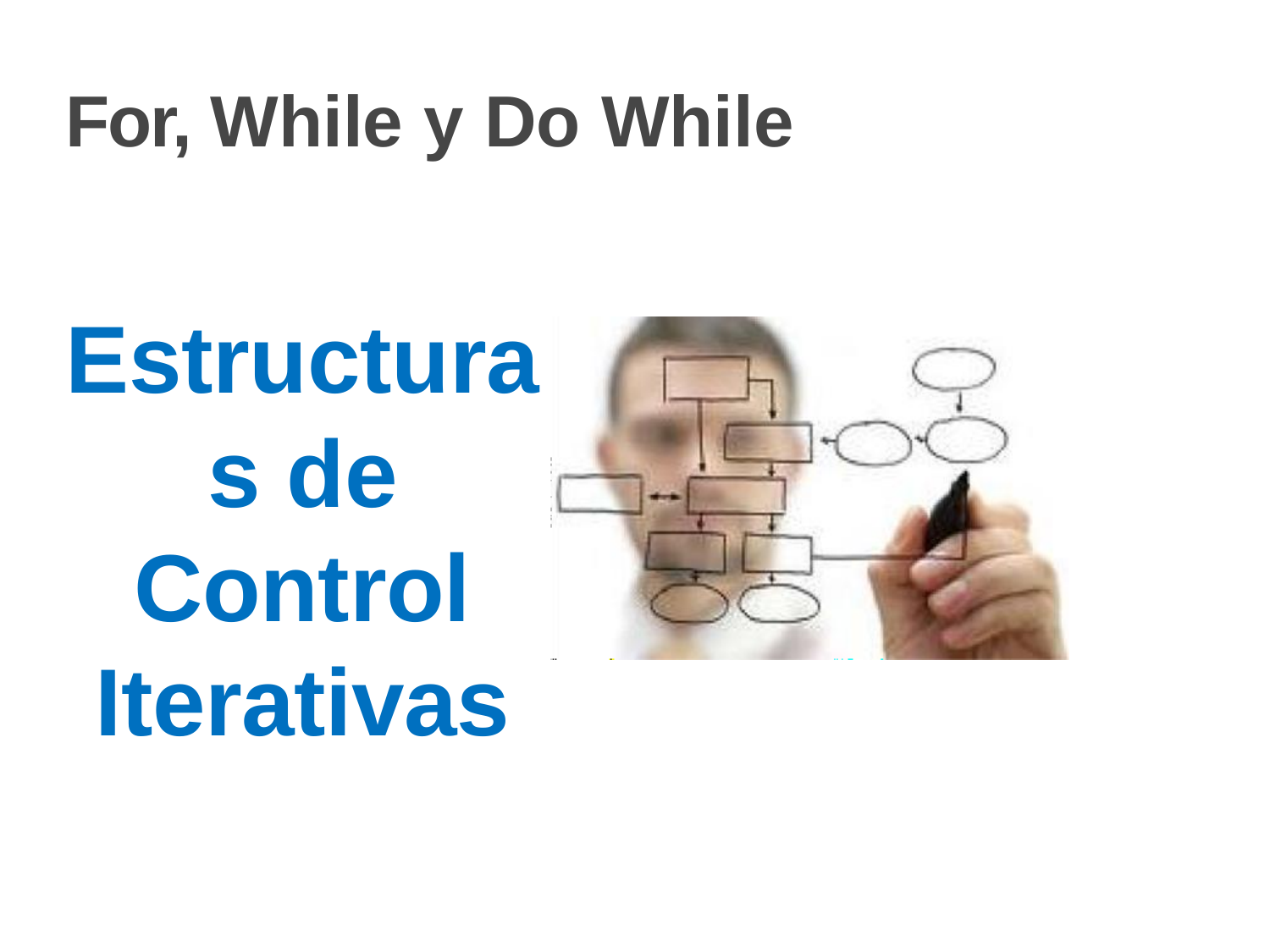

# For, While y Do While
Estructuras de Control Iterativas